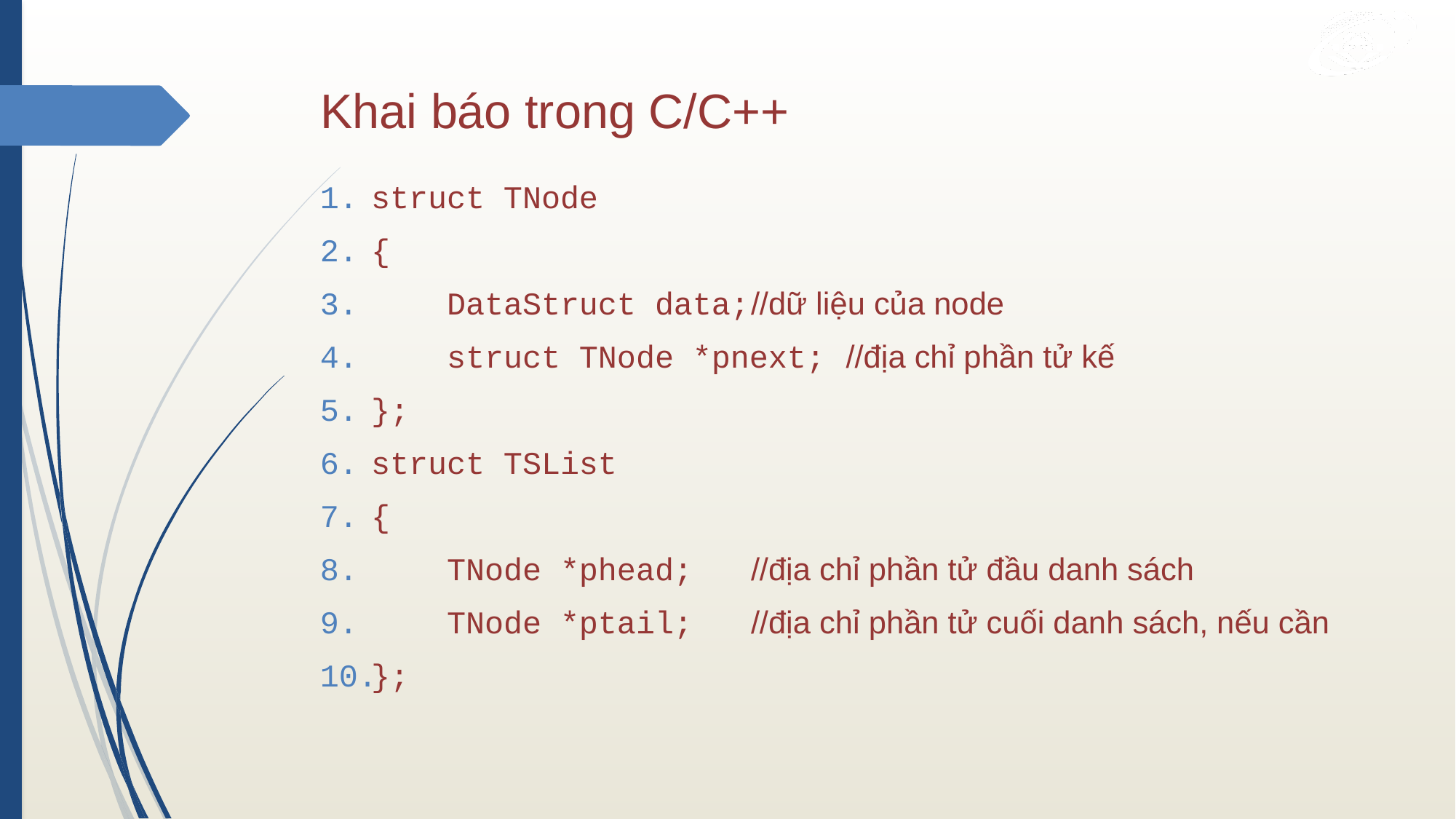

# Khai báo trong C/C++
struct TNode
{
    DataStruct data;	//dữ liệu của node
    struct TNode *pnext;	//địa chỉ phần tử kế
};
struct TSList
{
    TNode *phead;	//địa chỉ phần tử đầu danh sách
    TNode *ptail;	//địa chỉ phần tử cuối danh sách, nếu cần
};